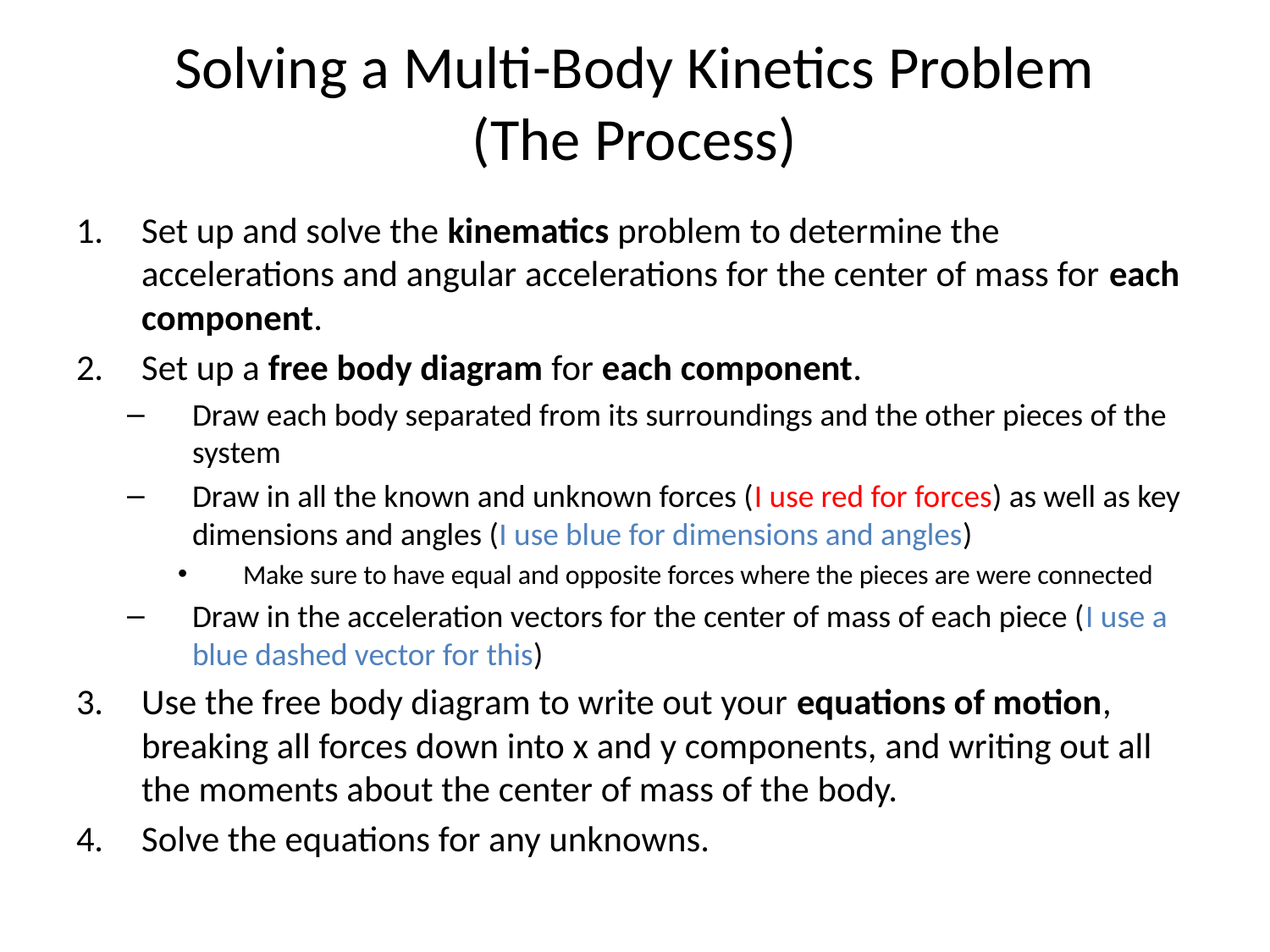

# Solving a Multi-Body Kinetics Problem (The Process)
Set up and solve the kinematics problem to determine the accelerations and angular accelerations for the center of mass for each component.
Set up a free body diagram for each component.
Draw each body separated from its surroundings and the other pieces of the system
Draw in all the known and unknown forces (I use red for forces) as well as key dimensions and angles (I use blue for dimensions and angles)
Make sure to have equal and opposite forces where the pieces are were connected
Draw in the acceleration vectors for the center of mass of each piece (I use a blue dashed vector for this)
Use the free body diagram to write out your equations of motion, breaking all forces down into x and y components, and writing out all the moments about the center of mass of the body.
Solve the equations for any unknowns.